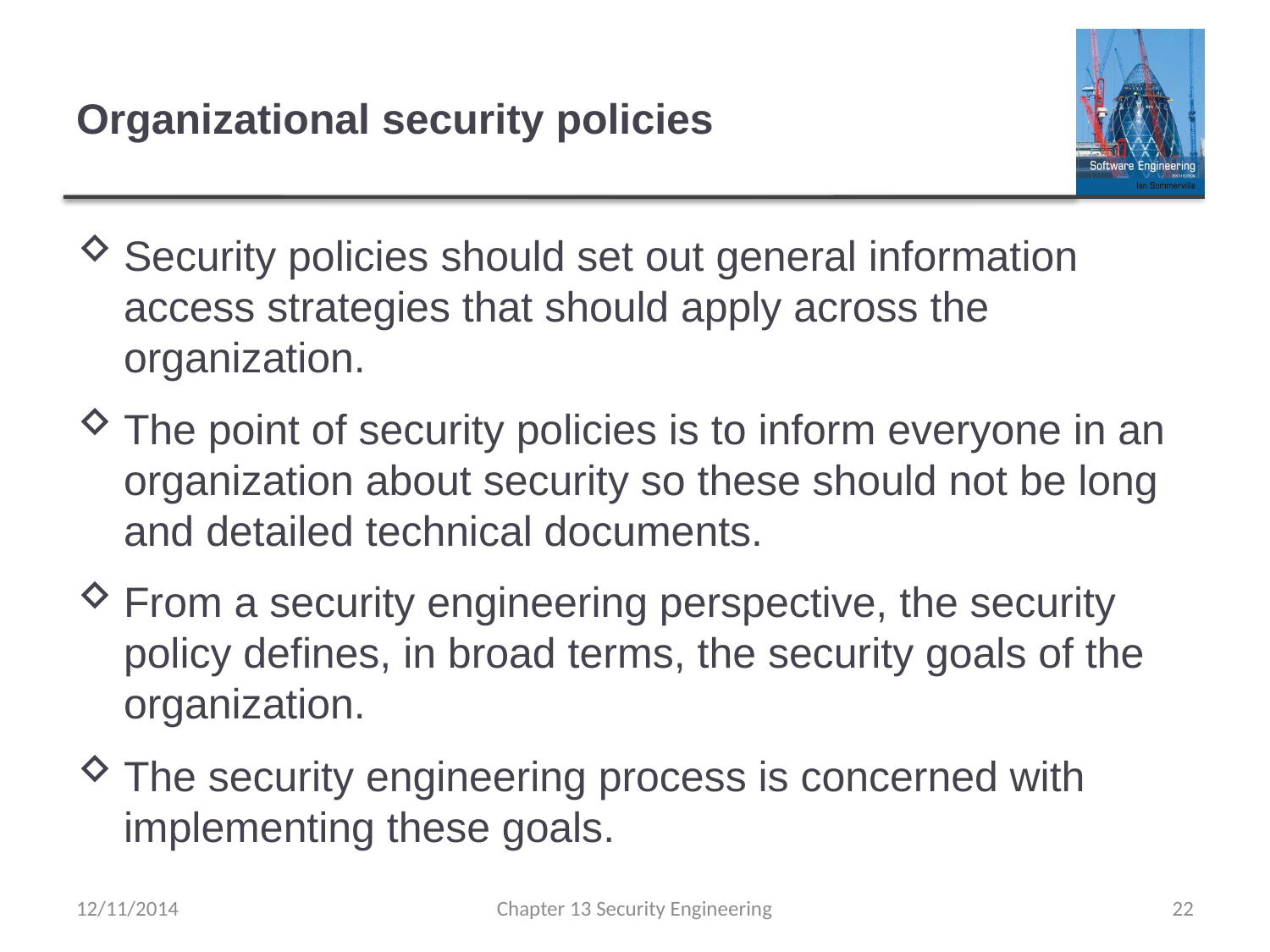

# Organizational security policies
Security policies should set out general information access strategies that should apply across the organization.
The point of security policies is to inform everyone in an organization about security so these should not be long and detailed technical documents.
From a security engineering perspective, the security policy defines, in broad terms, the security goals of the organization.
The security engineering process is concerned with implementing these goals.

12/11/2014
Chapter 13 Security Engineering
22